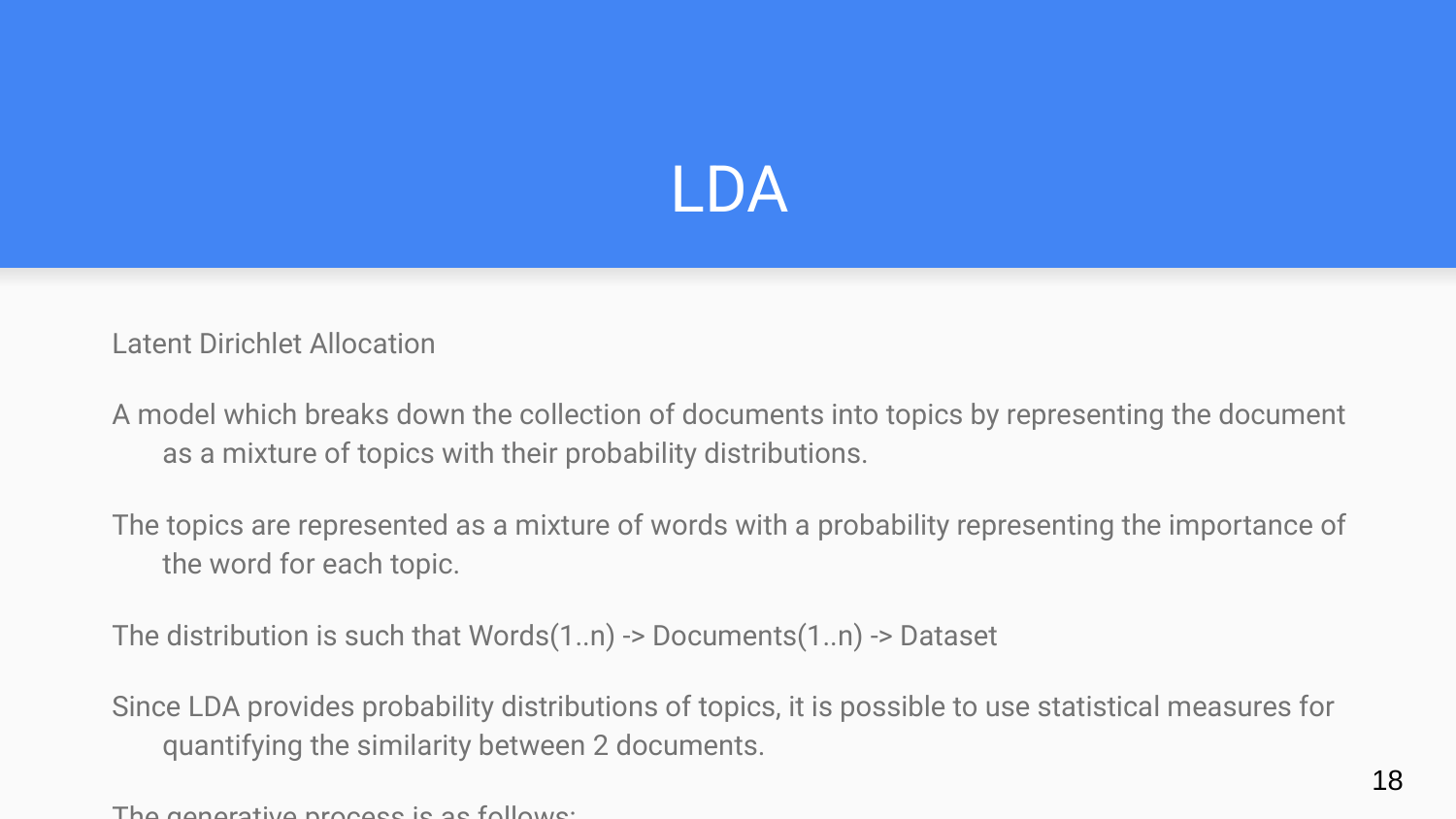

# LDA
Latent Dirichlet Allocation
A model which breaks down the collection of documents into topics by representing the document as a mixture of topics with their probability distributions.
The topics are represented as a mixture of words with a probability representing the importance of the word for each topic.
The distribution is such that Words(1..n) -> Documents(1..n) -> Dataset
Since LDA provides probability distributions of topics, it is possible to use statistical measures for quantifying the similarity between 2 documents.
The generative process is as follows:
Randomly choose a distribution over topics
Probabilistically draw one of the K topics from the distribution over topics

measures for quantifying the similarity between two documents.

18